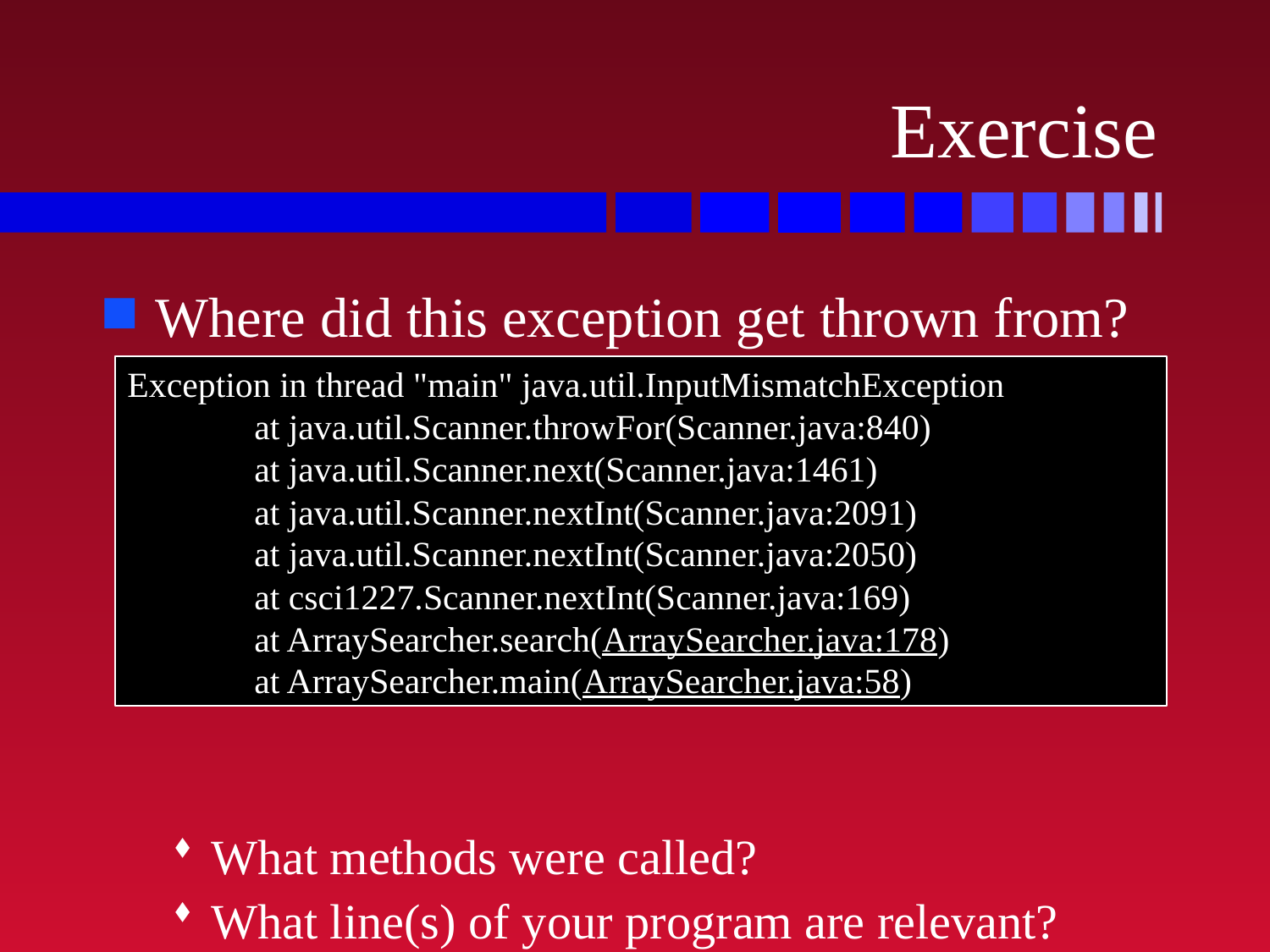

# Exercise
Where did this exception get thrown from?

What methods were called?
What line(s) of your program are relevant?
Exception in thread "main" java.util.InputMismatchException
	at java.util.Scanner.throwFor(Scanner.java:840)
	at java.util.Scanner.next(Scanner.java:1461)
	at java.util.Scanner.nextInt(Scanner.java:2091)
	at java.util.Scanner.nextInt(Scanner.java:2050)
	at csci1227.Scanner.nextInt(Scanner.java:169)
	at ArraySearcher.search(ArraySearcher.java:178)
	at ArraySearcher.main(ArraySearcher.java:58)